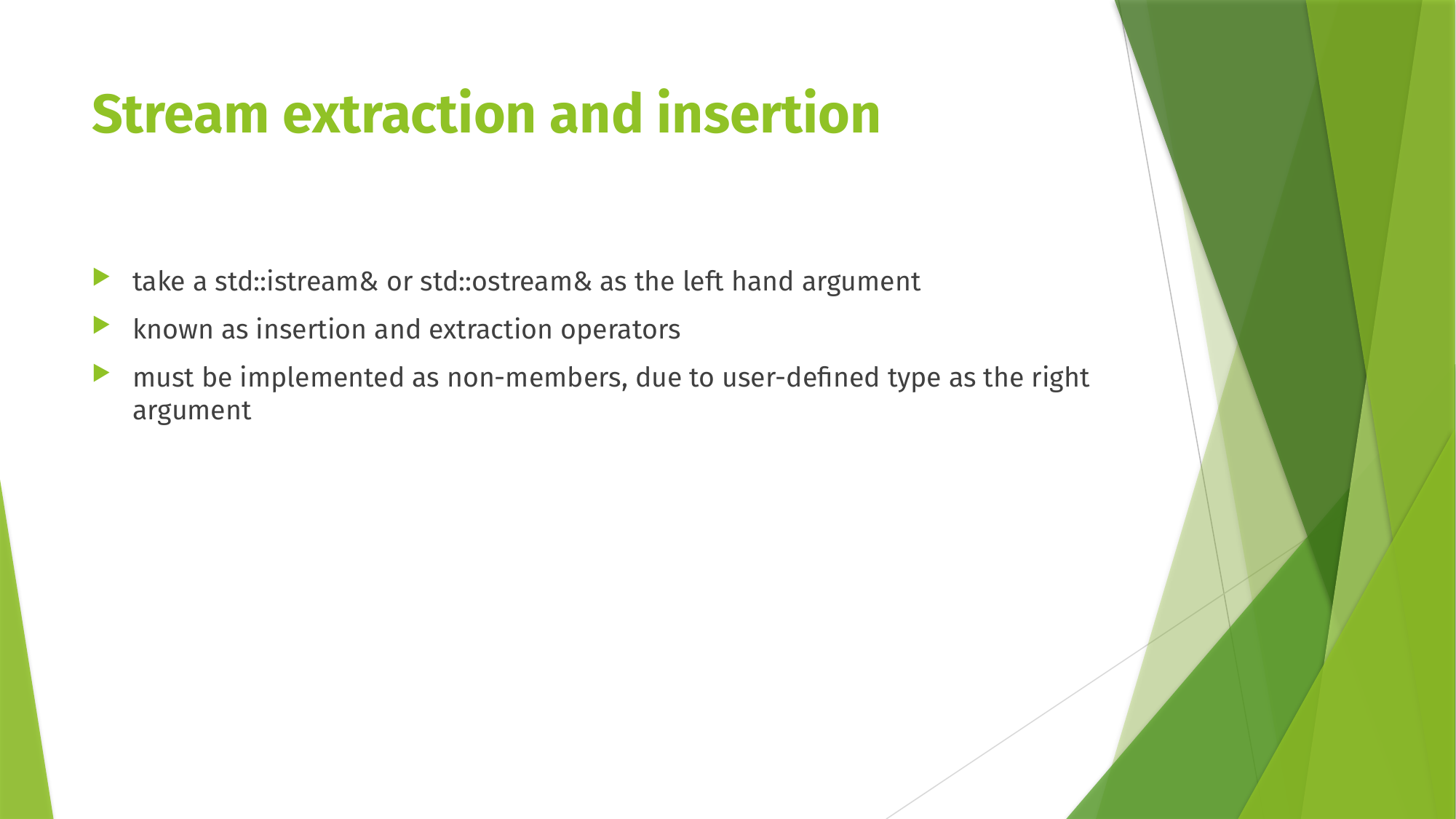

# Stream extraction and insertion
take a std::istream& or std::ostream& as the left hand argument
known as insertion and extraction operators
must be implemented as non-members, due to user-defined type as the right argument